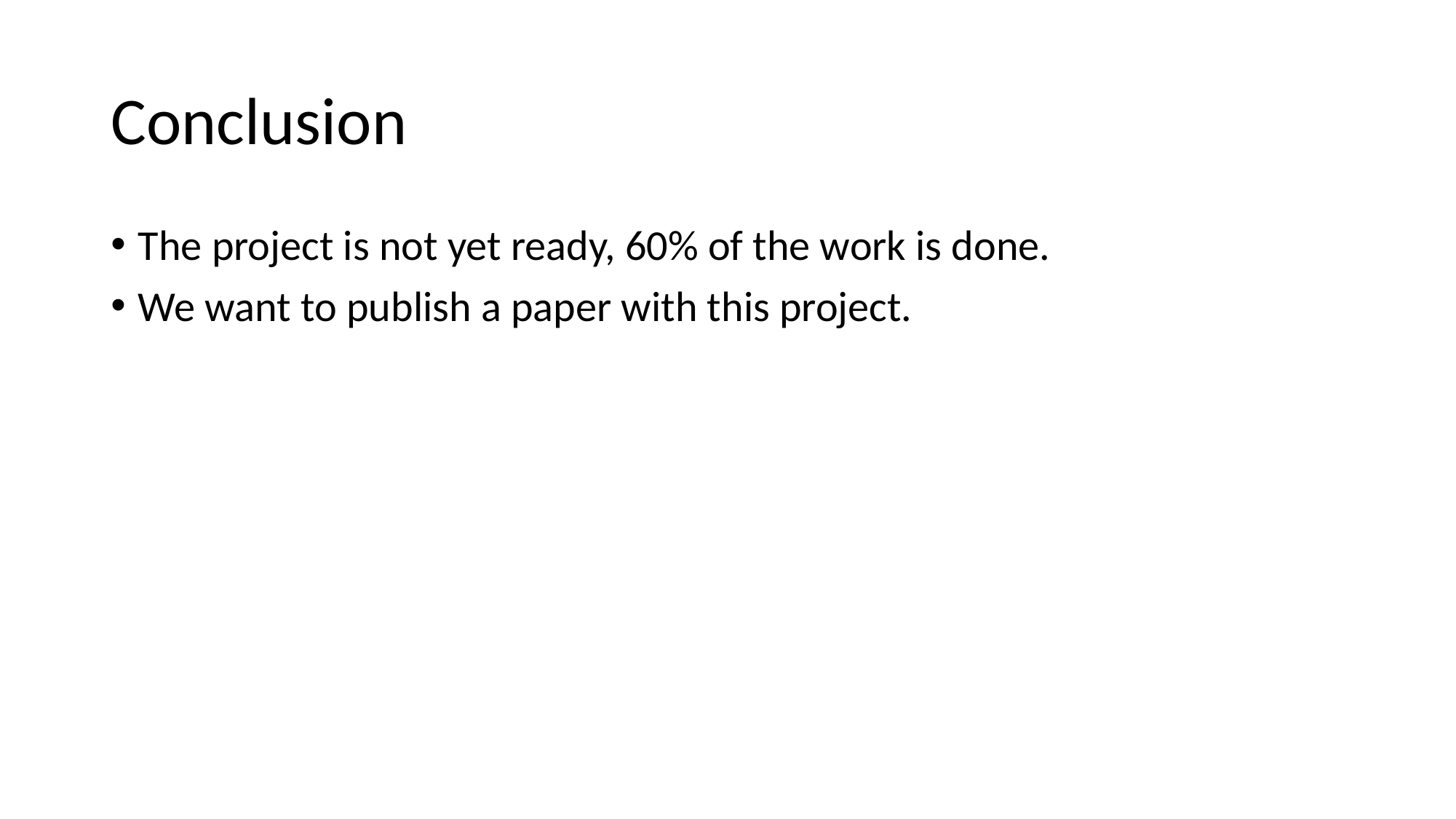

# Conclusion
The project is not yet ready, 60% of the work is done.
We want to publish a paper with this project.